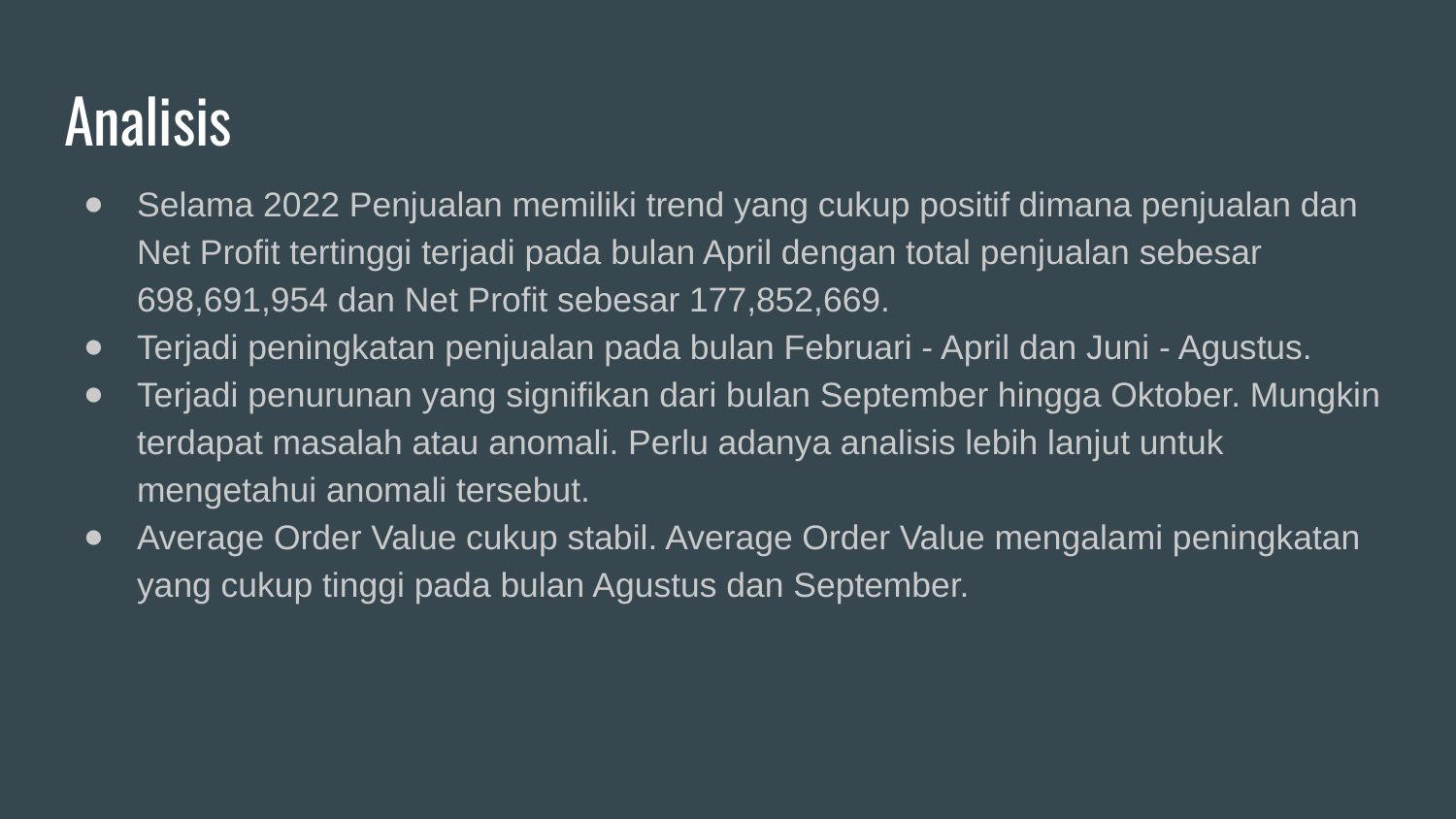

# Analisis
Selama 2022 Penjualan memiliki trend yang cukup positif dimana penjualan dan Net Profit tertinggi terjadi pada bulan April dengan total penjualan sebesar 698,691,954 dan Net Profit sebesar 177,852,669.
Terjadi peningkatan penjualan pada bulan Februari - April dan Juni - Agustus.
Terjadi penurunan yang signifikan dari bulan September hingga Oktober. Mungkin terdapat masalah atau anomali. Perlu adanya analisis lebih lanjut untuk mengetahui anomali tersebut.
Average Order Value cukup stabil. Average Order Value mengalami peningkatan yang cukup tinggi pada bulan Agustus dan September.